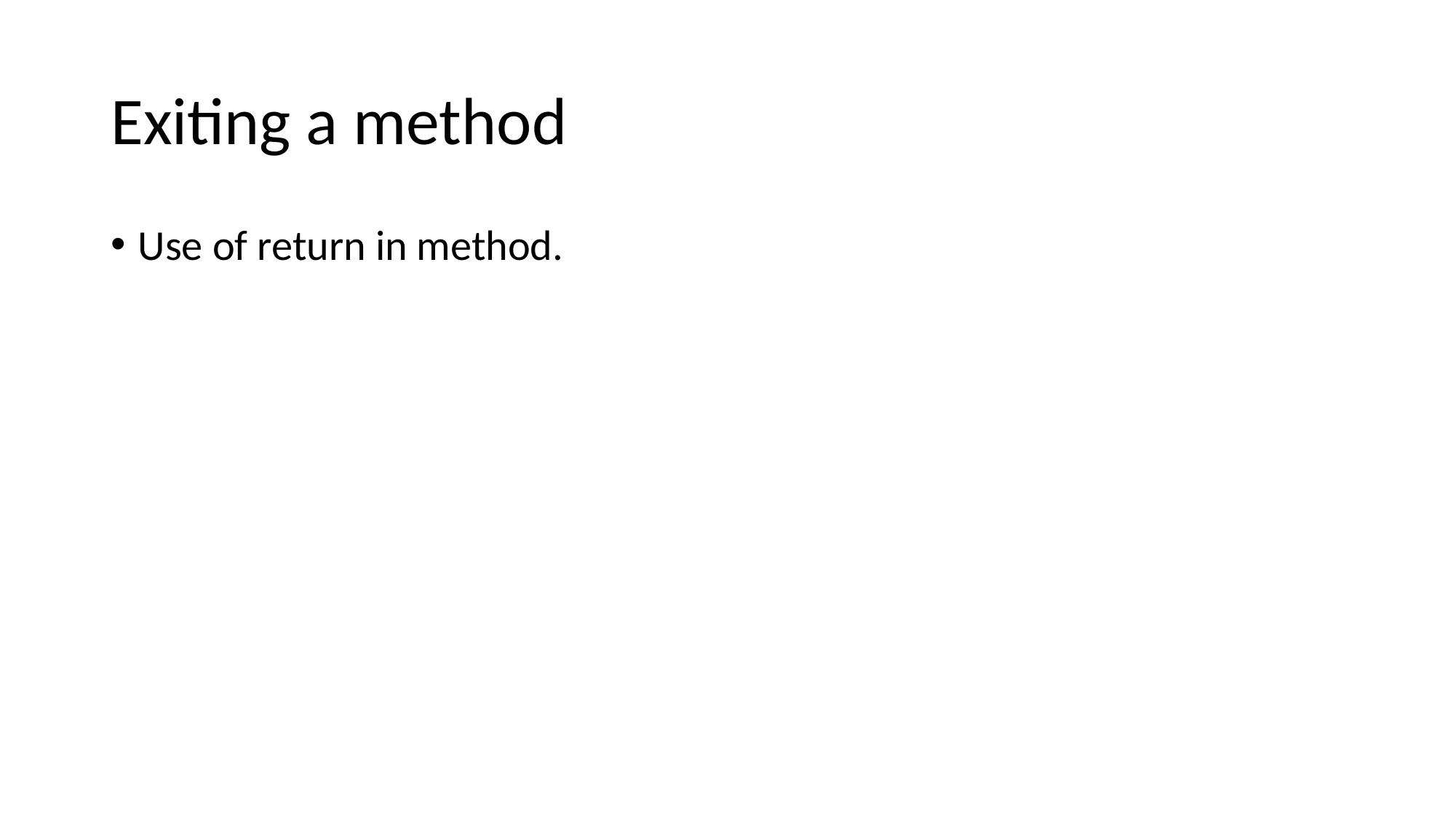

# Exiting a method
Use of return in method.